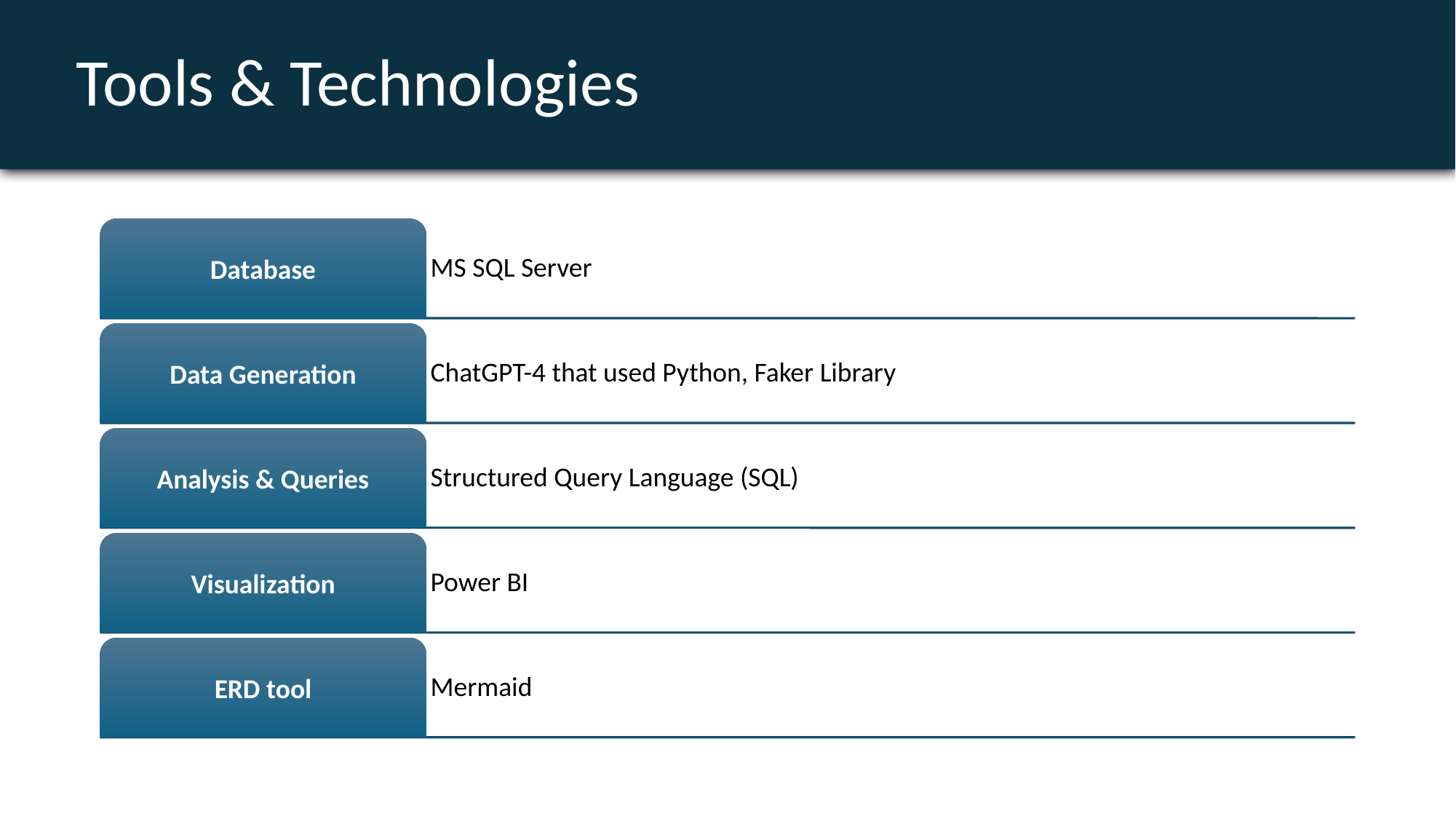

# Tools & Technologies
MS SQL Server
Database
ChatGPT-4 that used Python, Faker Library
Data Generation
Structured Query Language (SQL)
Analysis & Queries
Power BI
Visualization
Mermaid
ERD tool